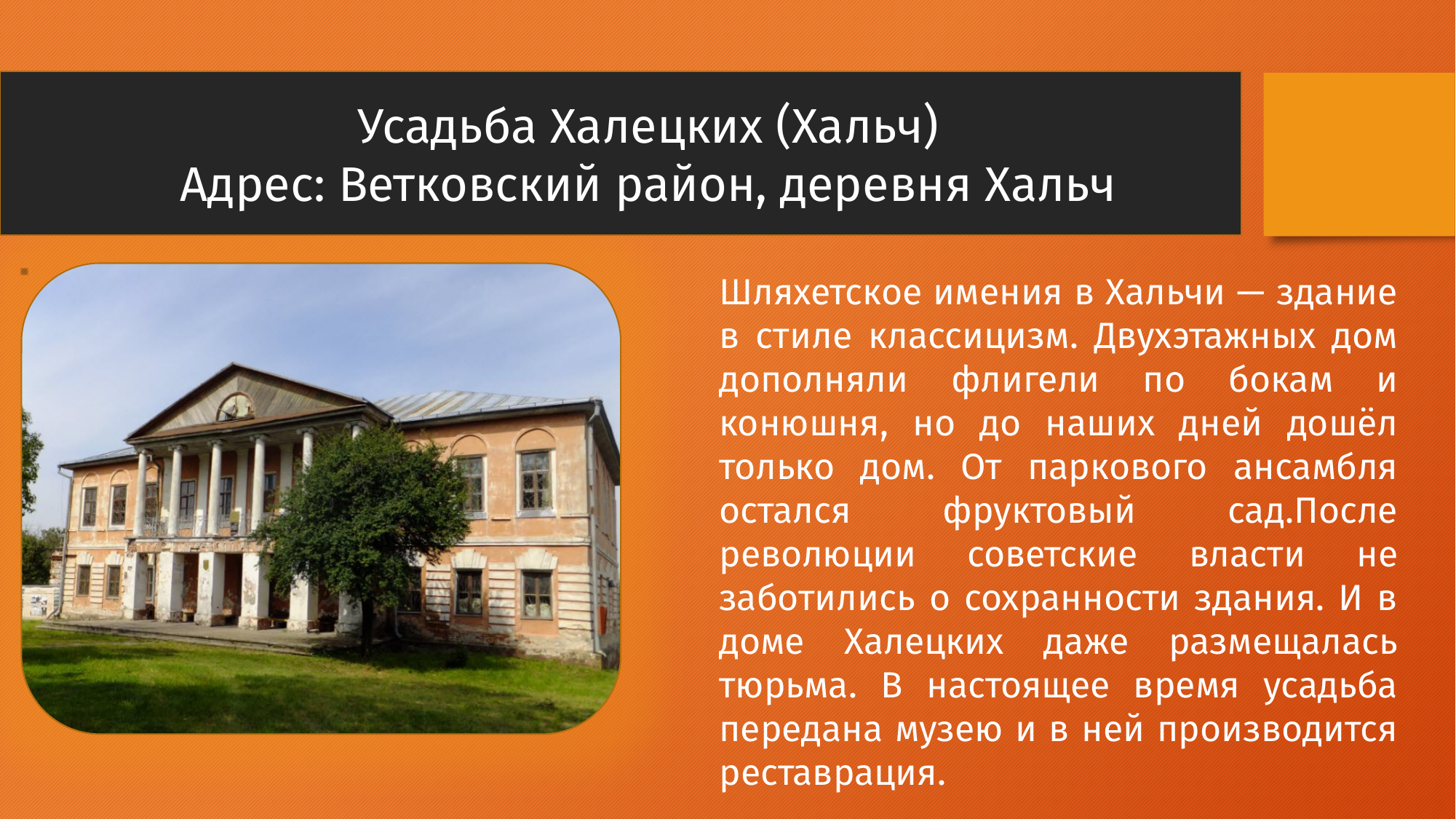

Усадьба Халецких (Хальч)
Адрес: Ветковский район, деревня Хальч

Шляхетское имения в Хальчи — здание в стиле классицизм. Двухэтажных дом дополняли флигели по бокам и конюшня, но до наших дней дошёл только дом. От паркового ансамбля остался фруктовый сад.После революции советские власти не заботились о сохранности здания. И в доме Халецких даже размещалась тюрьма. В настоящее время усадьба передана музею и в ней производится реставрация.